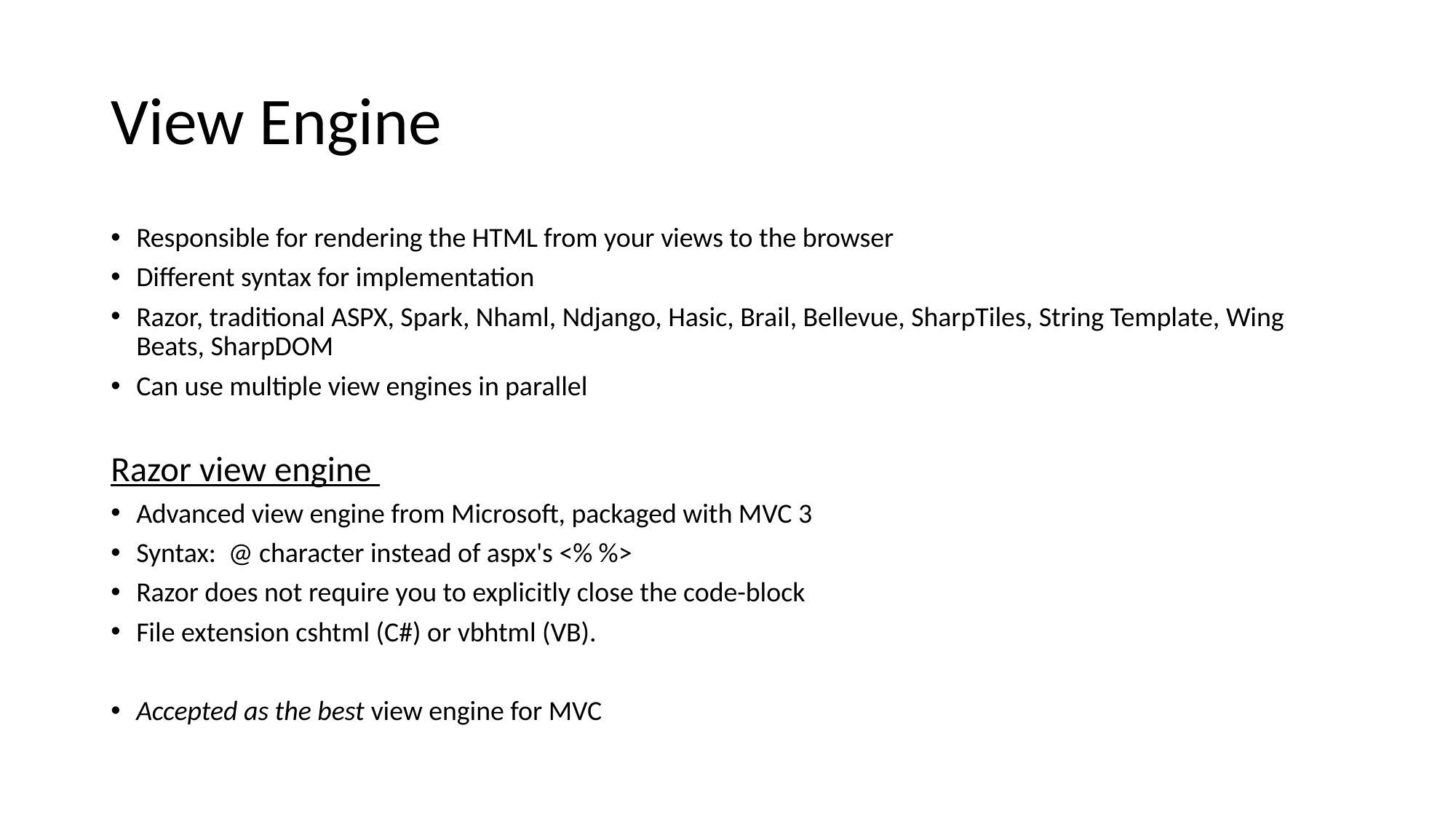

# View Engine
Responsible for rendering the HTML from your views to the browser
Different syntax for implementation
Razor, traditional ASPX, Spark, Nhaml, Ndjango, Hasic, Brail, Bellevue, SharpTiles, String Template, Wing Beats, SharpDOM
Can use multiple view engines in parallel

Razor view engine
Advanced view engine from Microsoft, packaged with MVC 3
Syntax:  @ character instead of aspx's <% %>
Razor does not require you to explicitly close the code-block
File extension cshtml (C#) or vbhtml (VB).

Accepted as the best view engine for MVC